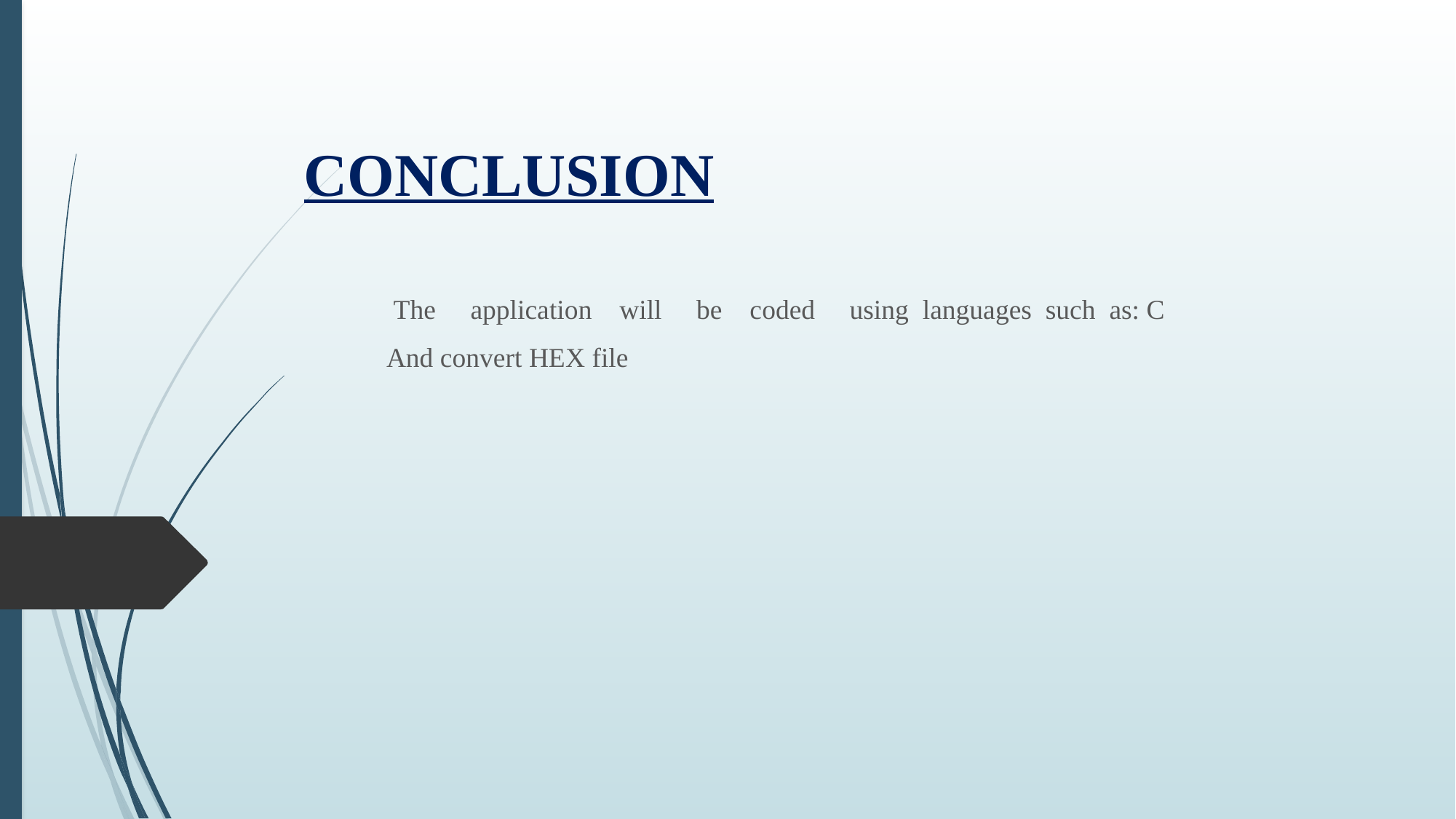

# CONCLUSION
 The     application    will     be    coded     using  languages  such  as: C
And convert HEX file